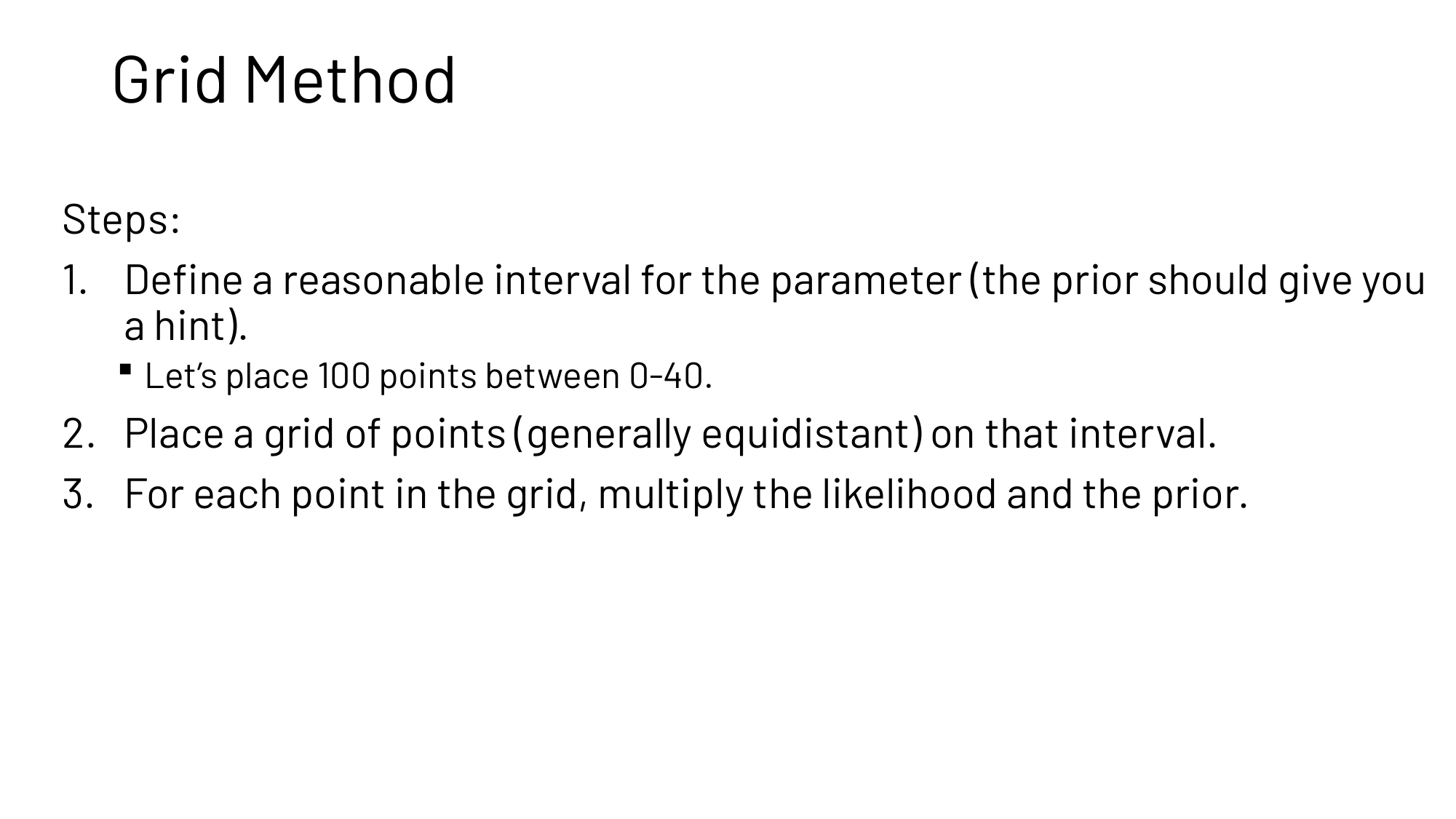

# Grid Method
Steps:
Define a reasonable interval for the parameter (the prior should give you a hint).
Let’s place 100 points between 0-40.
Place a grid of points (generally equidistant) on that interval.
For each point in the grid, multiply the likelihood and the prior.